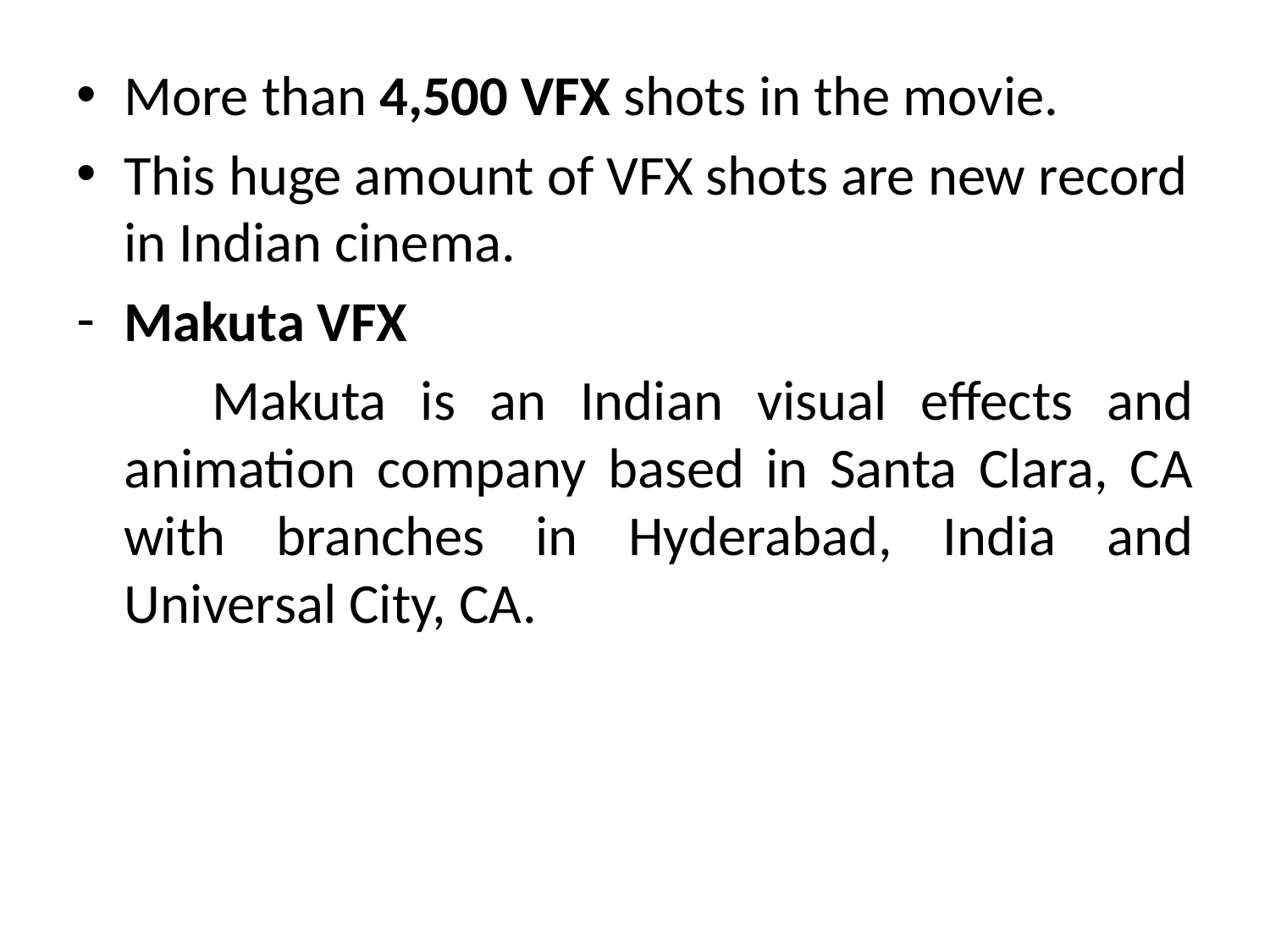

More than 4,500 VFX shots in the movie.
This huge amount of VFX shots are new record in Indian cinema.
Makuta VFX
    Makuta is an Indian visual effects and animation company based in Santa Clara, CA with branches in Hyderabad, India and Universal City, CA.